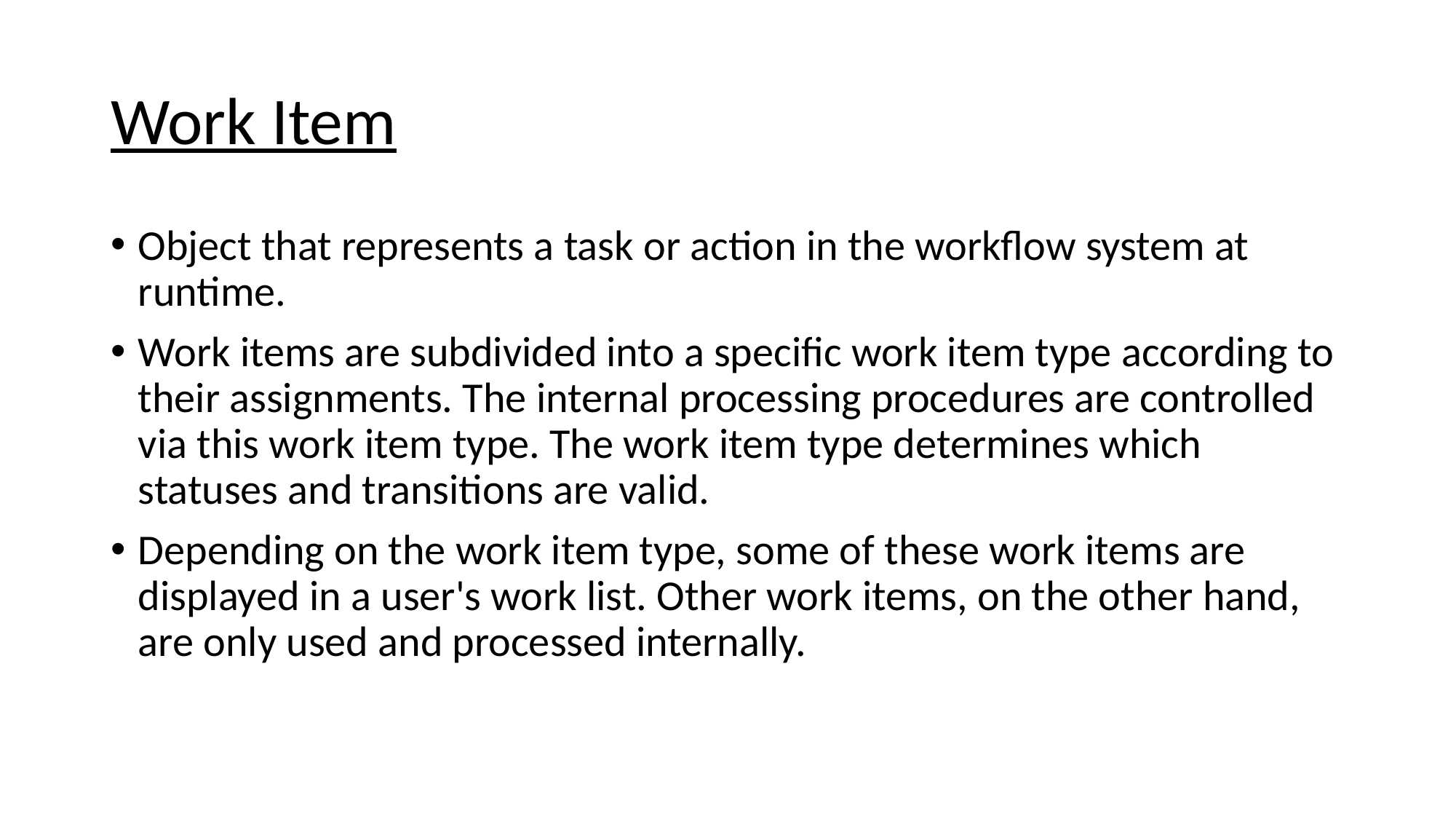

# Work Item
Object that represents a task or action in the workflow system at runtime.
Work items are subdivided into a specific work item type according to their assignments. The internal processing procedures are controlled via this work item type. The work item type determines which statuses and transitions are valid.
Depending on the work item type, some of these work items are displayed in a user's work list. Other work items, on the other hand, are only used and processed internally.